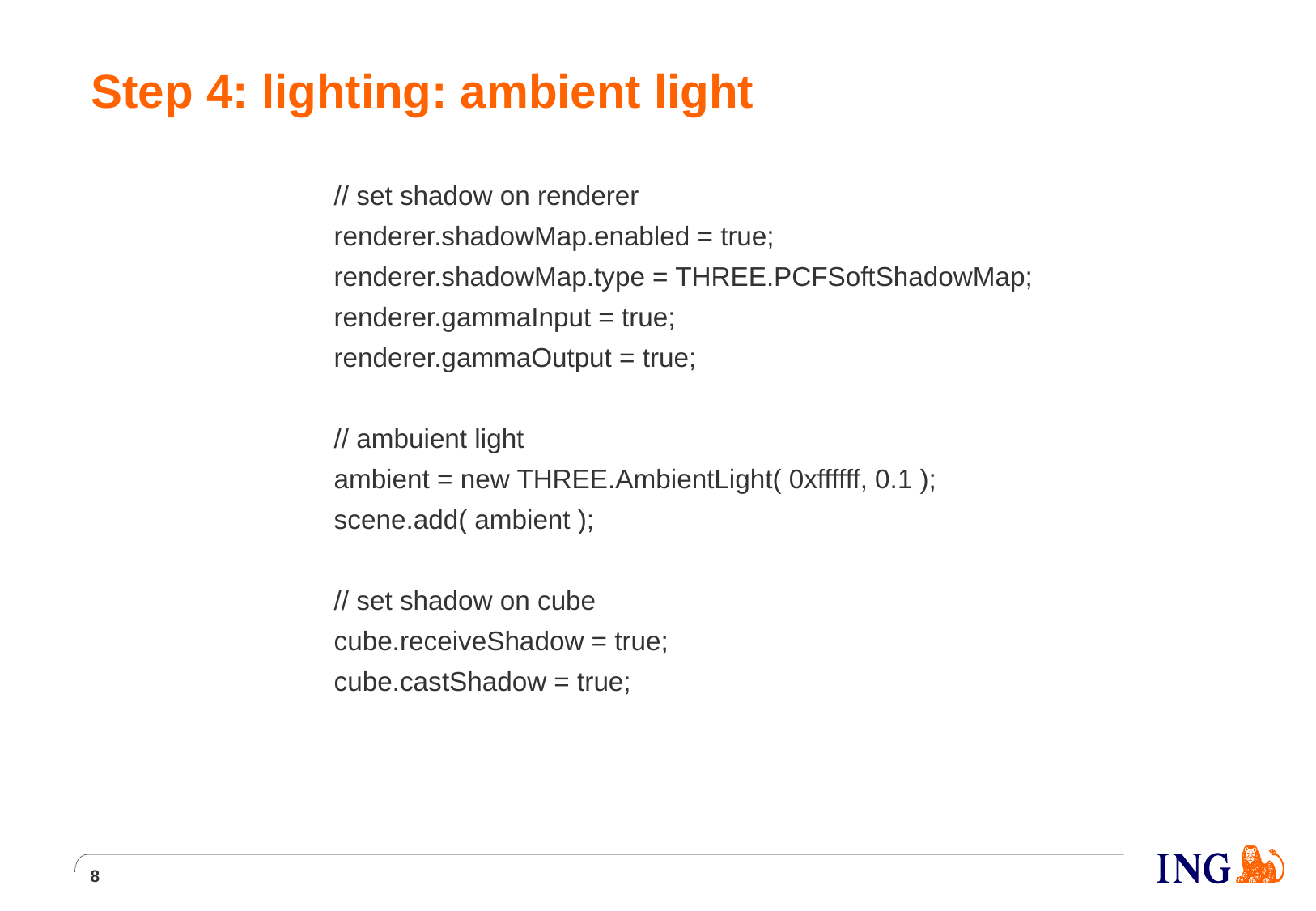

# Step 4: lighting: ambient light
		// set shadow on renderer
		renderer.shadowMap.enabled = true;
		renderer.shadowMap.type = THREE.PCFSoftShadowMap;
		renderer.gammaInput = true;
		renderer.gammaOutput = true;

		// ambuient light
		ambient = new THREE.AmbientLight( 0xffffff, 0.1 );
		scene.add( ambient );

		// set shadow on cube
		cube.receiveShadow = true;
		cube.castShadow = true;

8